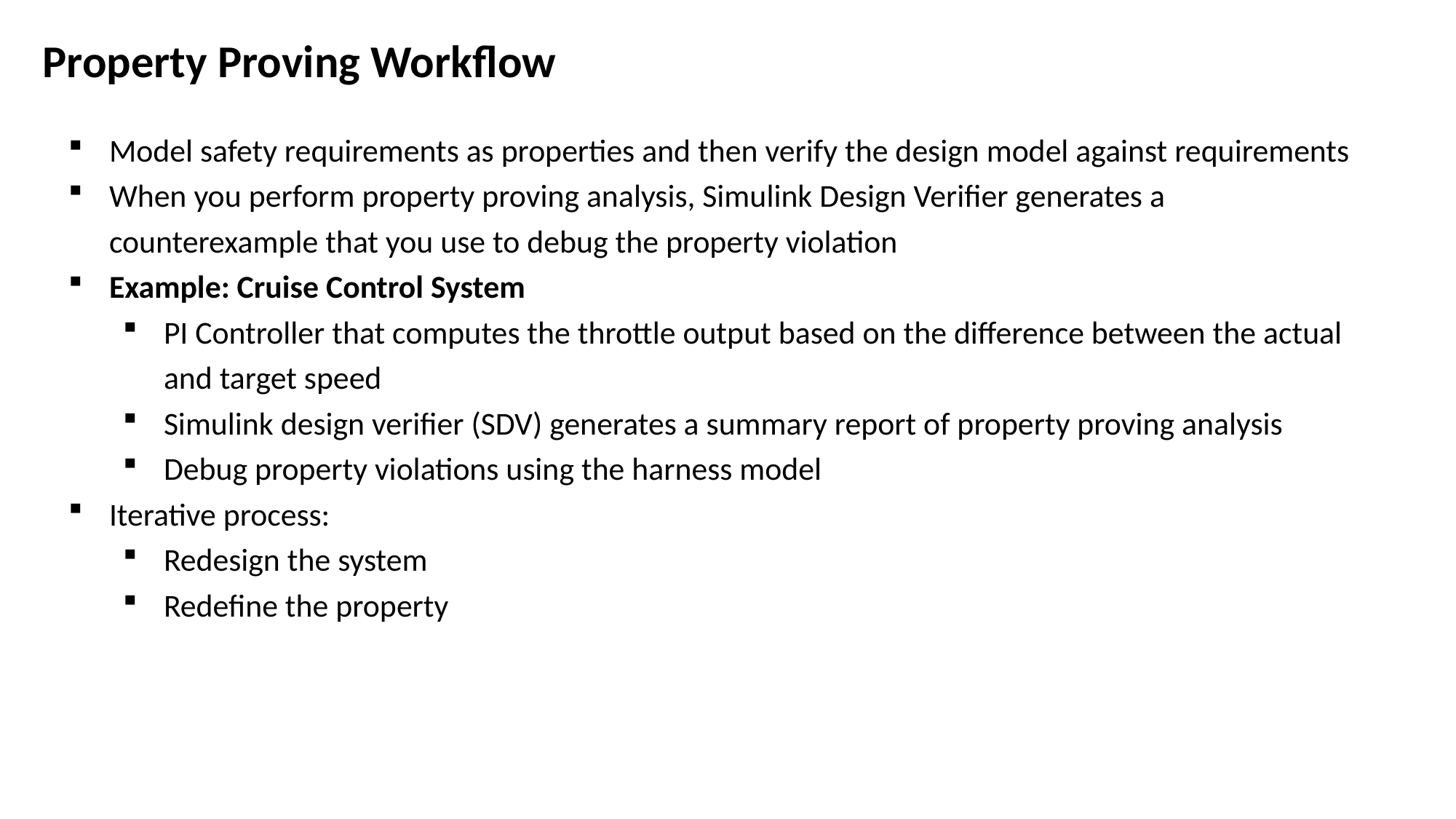

Property Proving Workflow
Model safety requirements as properties and then verify the design model against requirements
When you perform property proving analysis, Simulink Design Verifier generates a counterexample that you use to debug the property violation
Example: Cruise Control System
PI Controller that computes the throttle output based on the difference between the actual and target speed
Simulink design verifier (SDV) generates a summary report of property proving analysis
Debug property violations using the harness model
Iterative process:
Redesign the system
Redefine the property